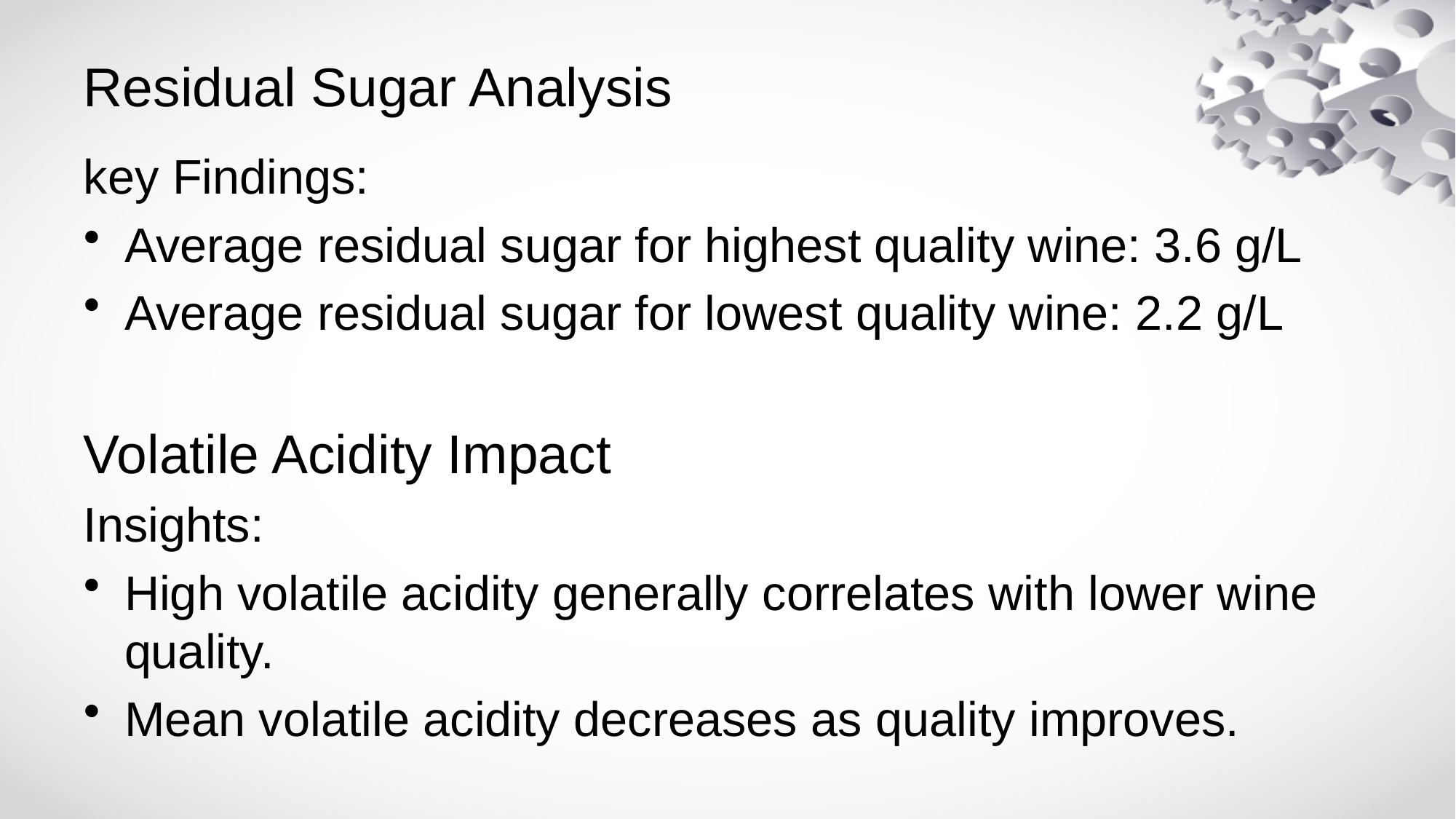

# Residual Sugar Analysis
key Findings:
Average residual sugar for highest quality wine: 3.6 g/L
Average residual sugar for lowest quality wine: 2.2 g/L

Volatile Acidity Impact
Insights:
High volatile acidity generally correlates with lower wine quality.
Mean volatile acidity decreases as quality improves.